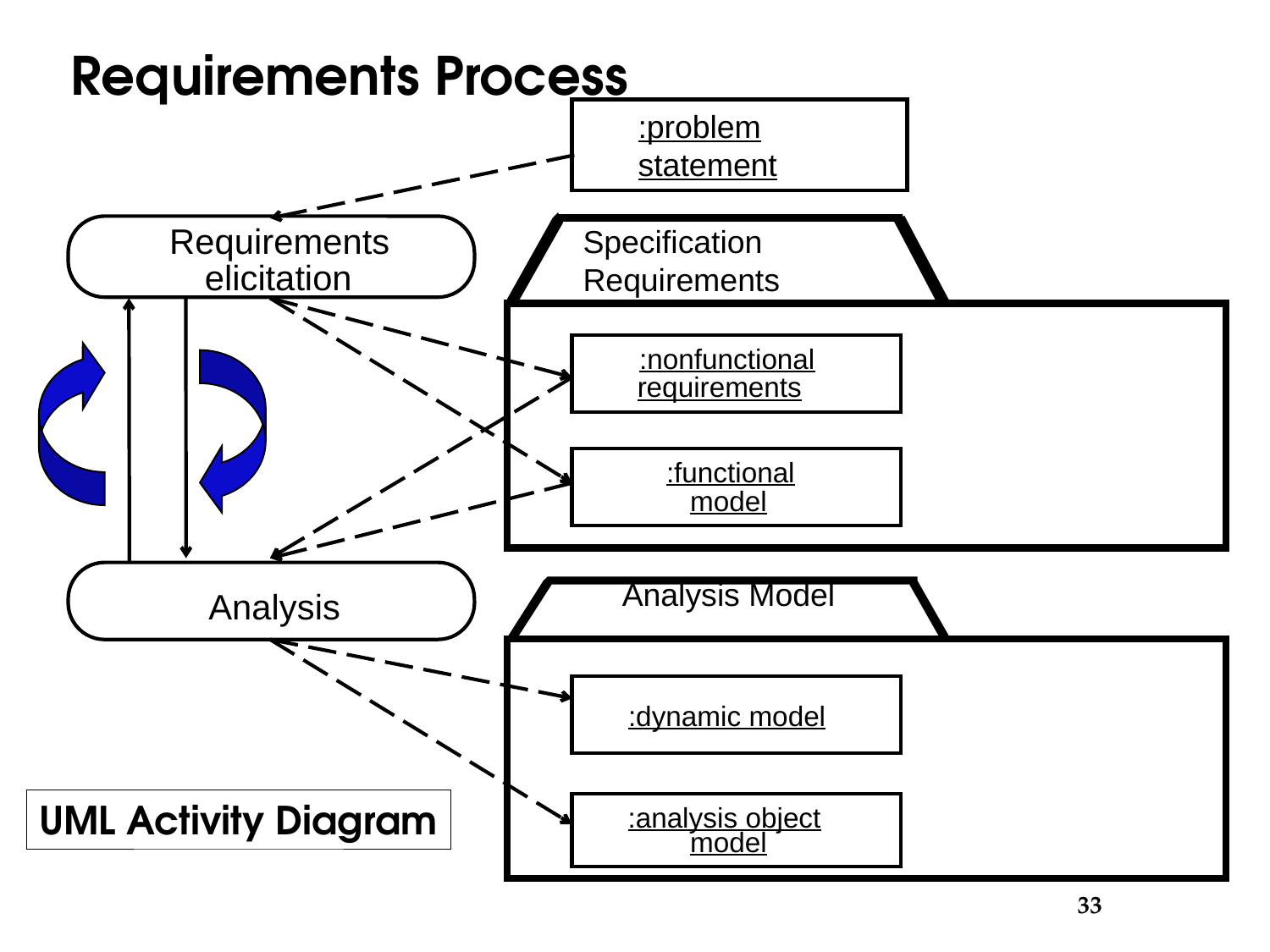

# Requirements Process

:problem
statement

Requirements
elicitation

Specification
Requirements

:nonfunctional
requirements

:functional
model

Analysis
Analysis Model

:dynamic model

:analysis object
model
UML Activity Diagram